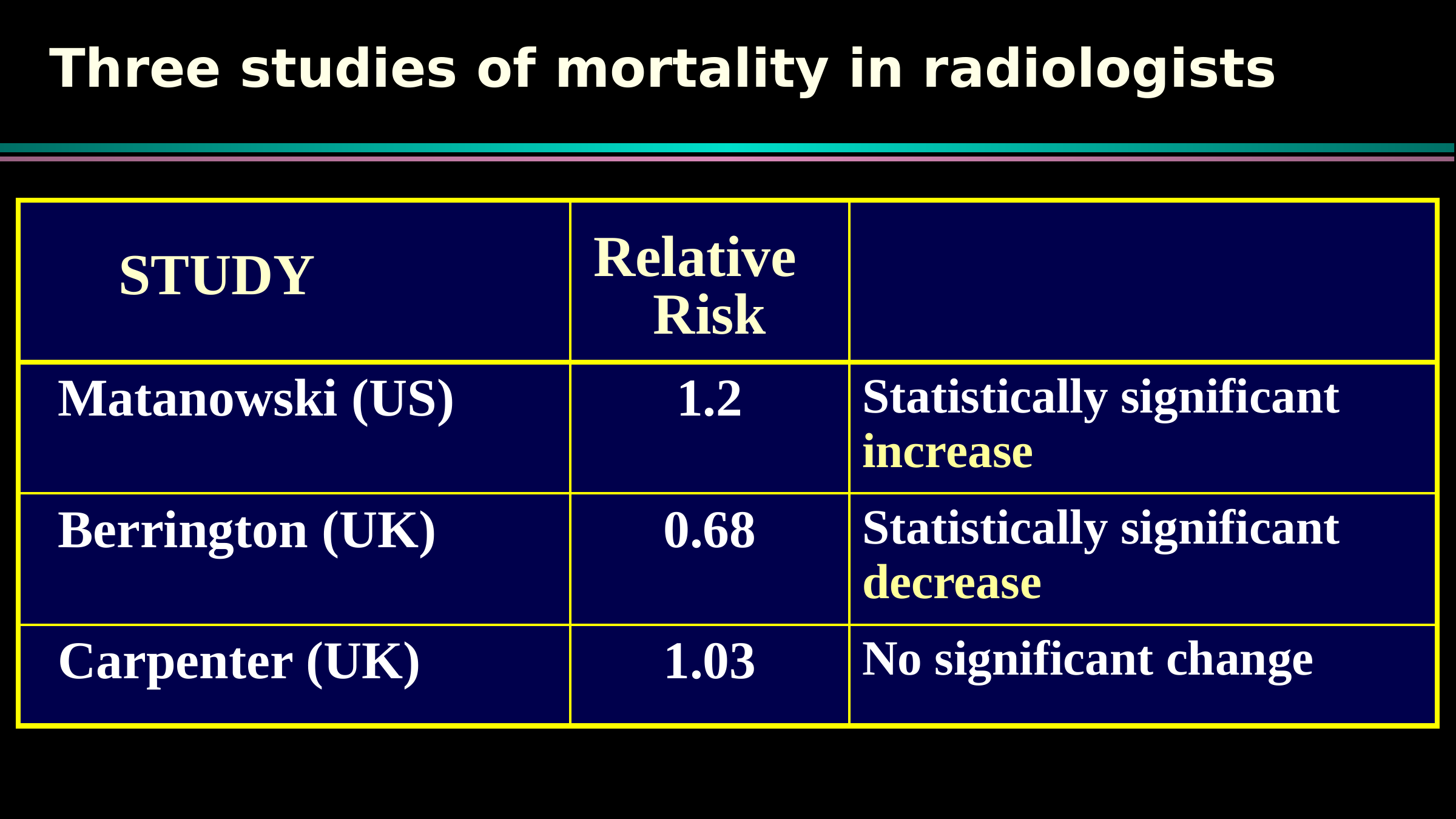

Three studies of mortality in radiologists

| STUDY | Relative Risk |  |
| --- | --- | --- |
| Matanowski (US) | 1.2 | Statistically significant increase |
| Berrington (UK) | 0.68 | Statistically significant decrease |
| Carpenter (UK) | 1.03 | No significant change |